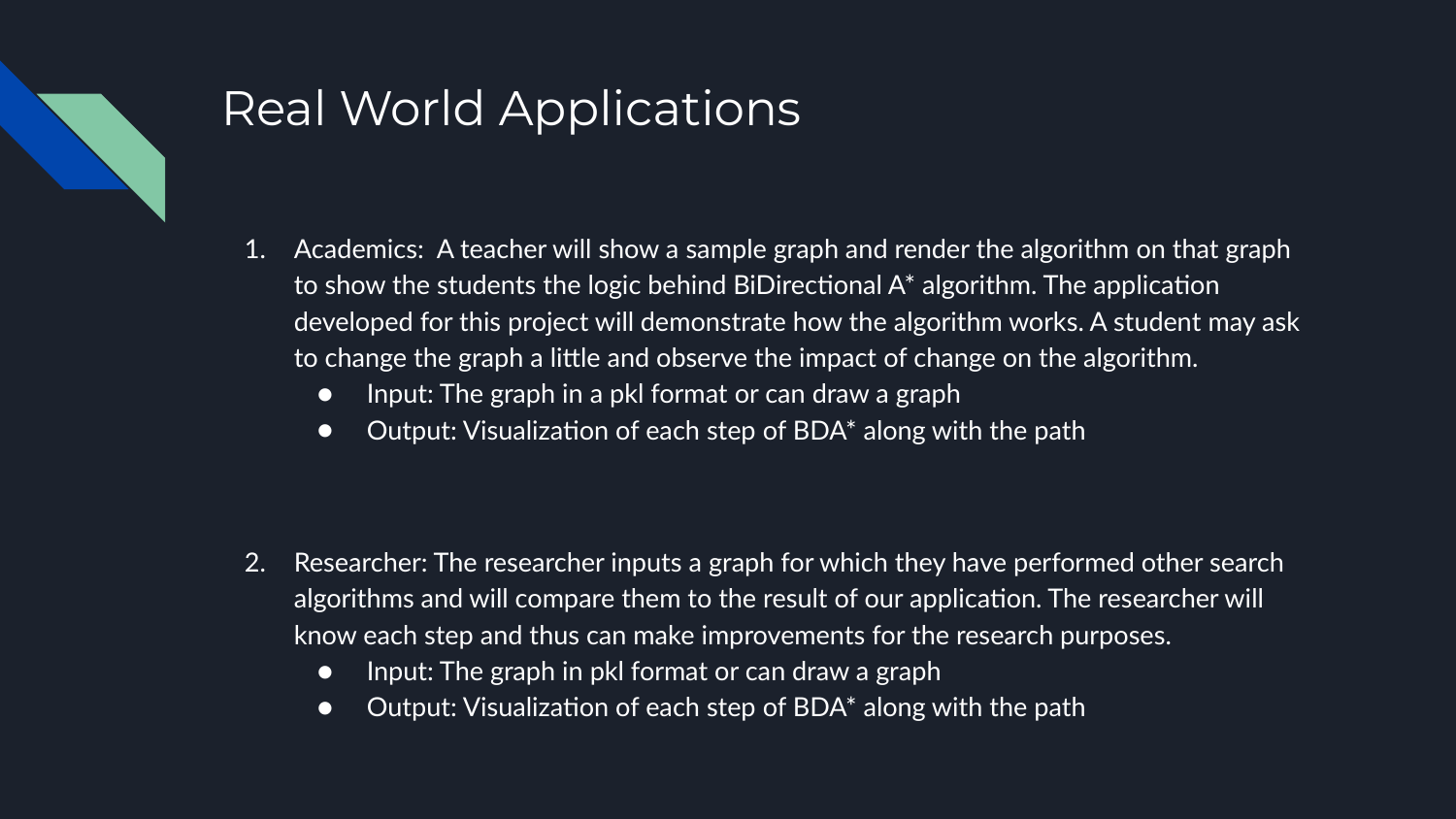

# Real World Applications
Academics:  A teacher will show a sample graph and render the algorithm on that graph to show the students the logic behind BiDirectional A* algorithm. The application developed for this project will demonstrate how the algorithm works. A student may ask to change the graph a little and observe the impact of change on the algorithm.
Input: The graph in a pkl format or can draw a graph
Output: Visualization of each step of BDA* along with the path

Researcher: The researcher inputs a graph for which they have performed other search algorithms and will compare them to the result of our application. The researcher will know each step and thus can make improvements for the research purposes.
Input: The graph in pkl format or can draw a graph
Output: Visualization of each step of BDA* along with the path